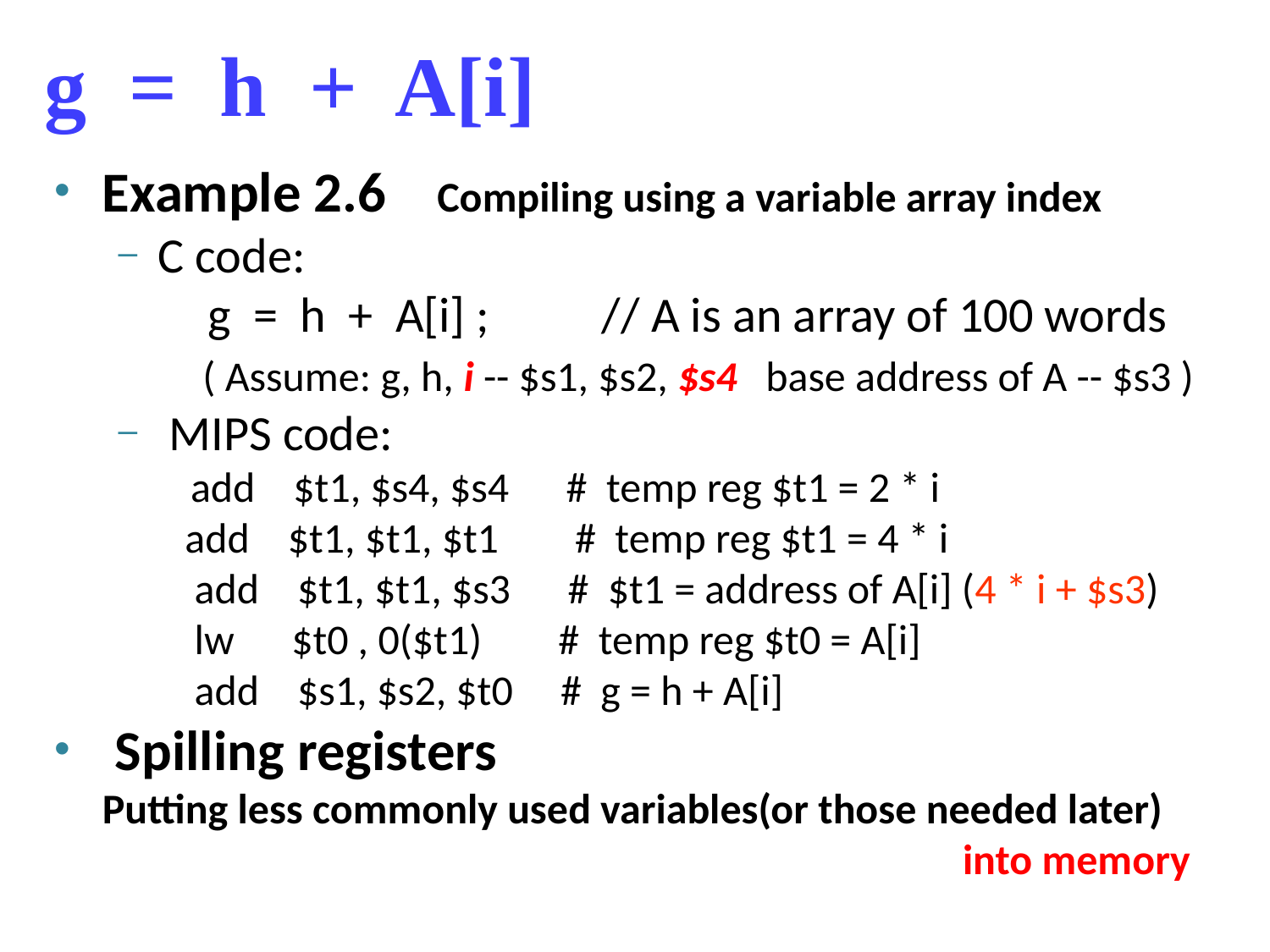

# g  =  h  +  A[i]
Example 2.6    Compiling using a variable array index
C code:
        g  =  h  +  A[i] ;          // A is an array of 100 words
    ( Assume: g, h, i -- $s1, $s2, $s4   base address of A -- $s3 )
 MIPS code:
         add    $t1, $s4, $s4      #  temp reg $t1 = 2 * i
       add    $t1, $t1, $t1        #  temp reg $t1 = 4 * i
        add    $t1, $t1, $s3      #  $t1 = address of A[i] (4 * i + $s3)
        lw      $t0 , 0($t1)        #  temp reg $t0 = A[i]
        add    $s1, $s2, $t0     #  g = h + A[i]
 Spilling registers
Putting less commonly used variables(or those needed later)
							  into memory